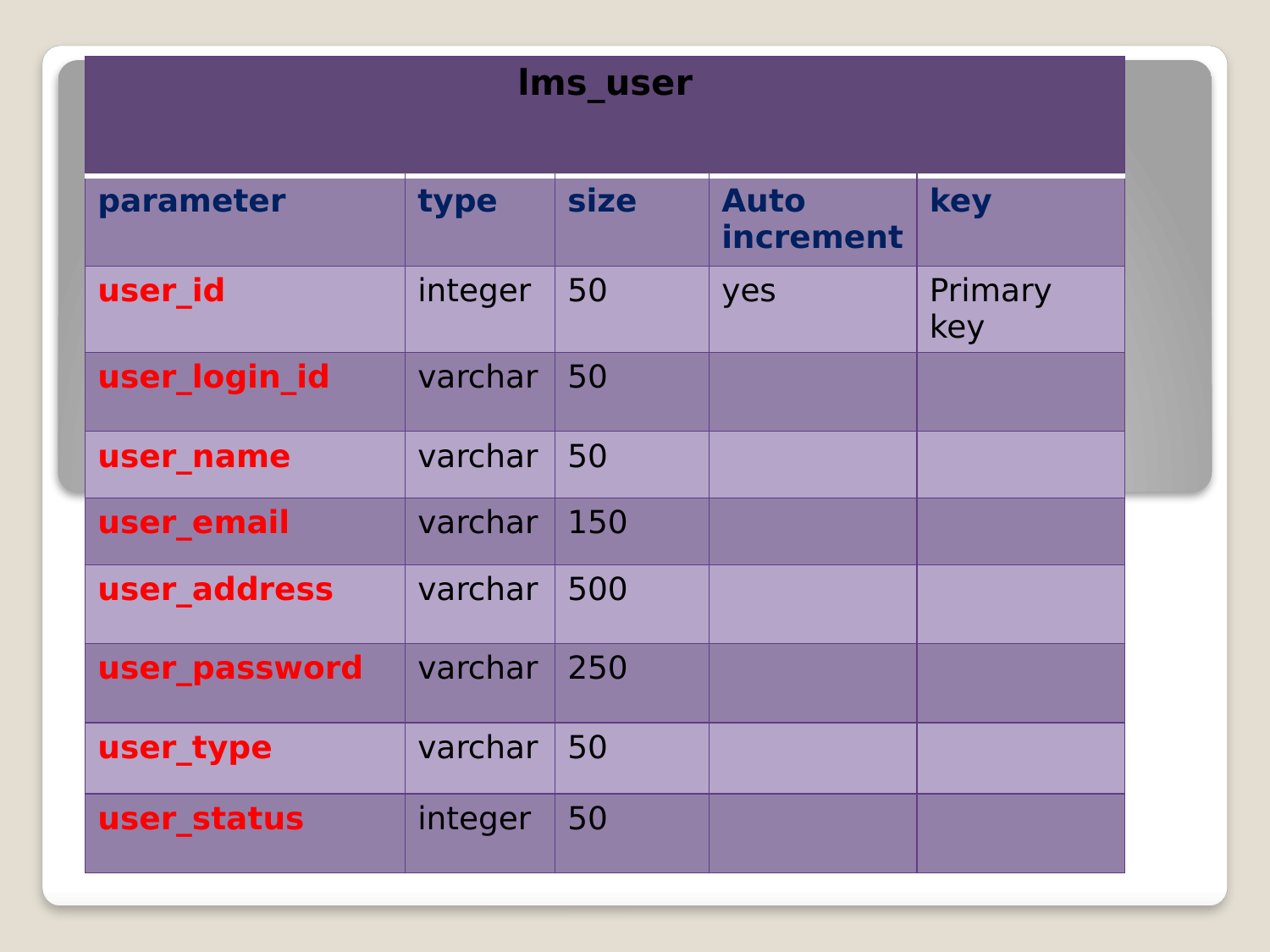

| lms\_user |  |  |  |  |
| --- | --- | --- | --- | --- |
| parameter | type | size | Auto increment | key |
| user\_id | integer | 50 | yes | Primary key |
| user\_login\_id | varchar | 50 |  |  |
| user\_name | varchar | 50 |  |  |
| user\_email | varchar | 150 |  |  |
| user\_address | varchar | 500 |  |  |
| user\_password | varchar | 250 |  |  |
| user\_type | varchar | 50 |  |  |
| user\_status | integer | 50 |  |  |